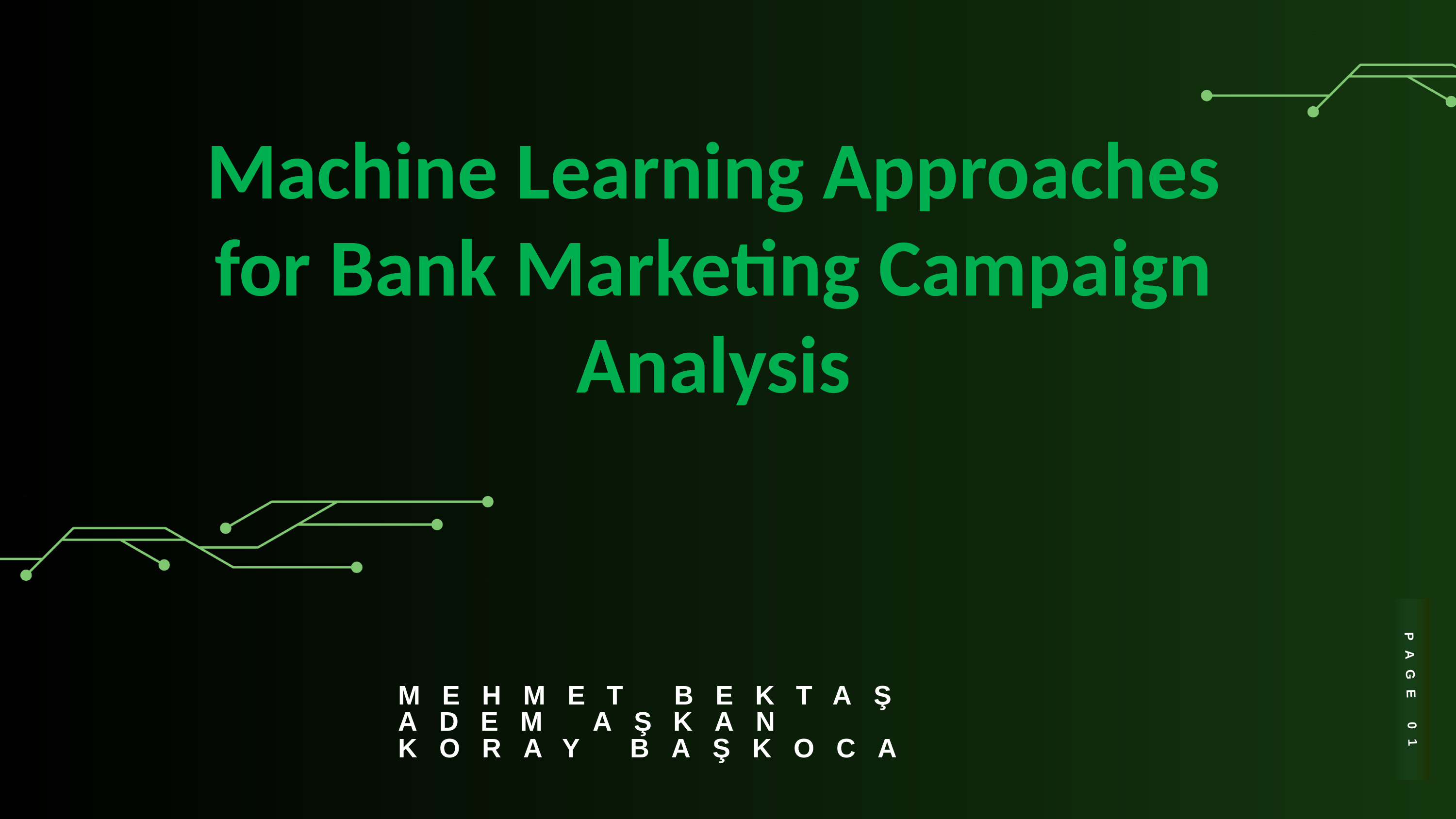

Machine Learning Approaches for Bank Marketing Campaign Analysis

PAGE 01
MEHMET BEKTAŞ
ADEM AŞKAN
KORAY BAŞKOCA